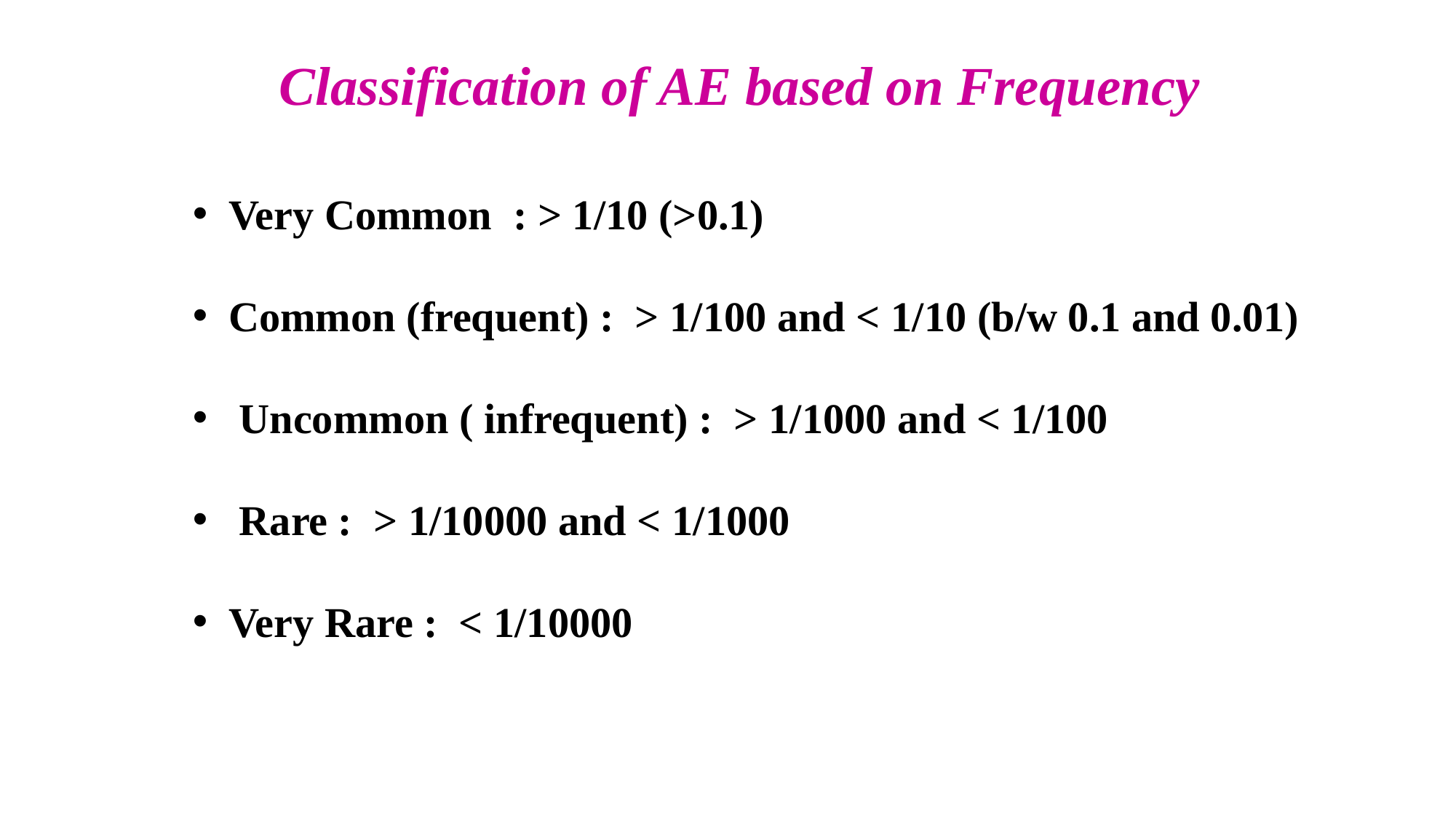

Classification of AE based on Frequency
  Very Common  : > 1/10 (>0.1)

  Common (frequent) :  > 1/100 and < 1/10 (b/w 0.1 and 0.01)

   Uncommon ( infrequent) :  > 1/1000 and < 1/100

   Rare :  > 1/10000 and < 1/1000

  Very Rare :  < 1/10000